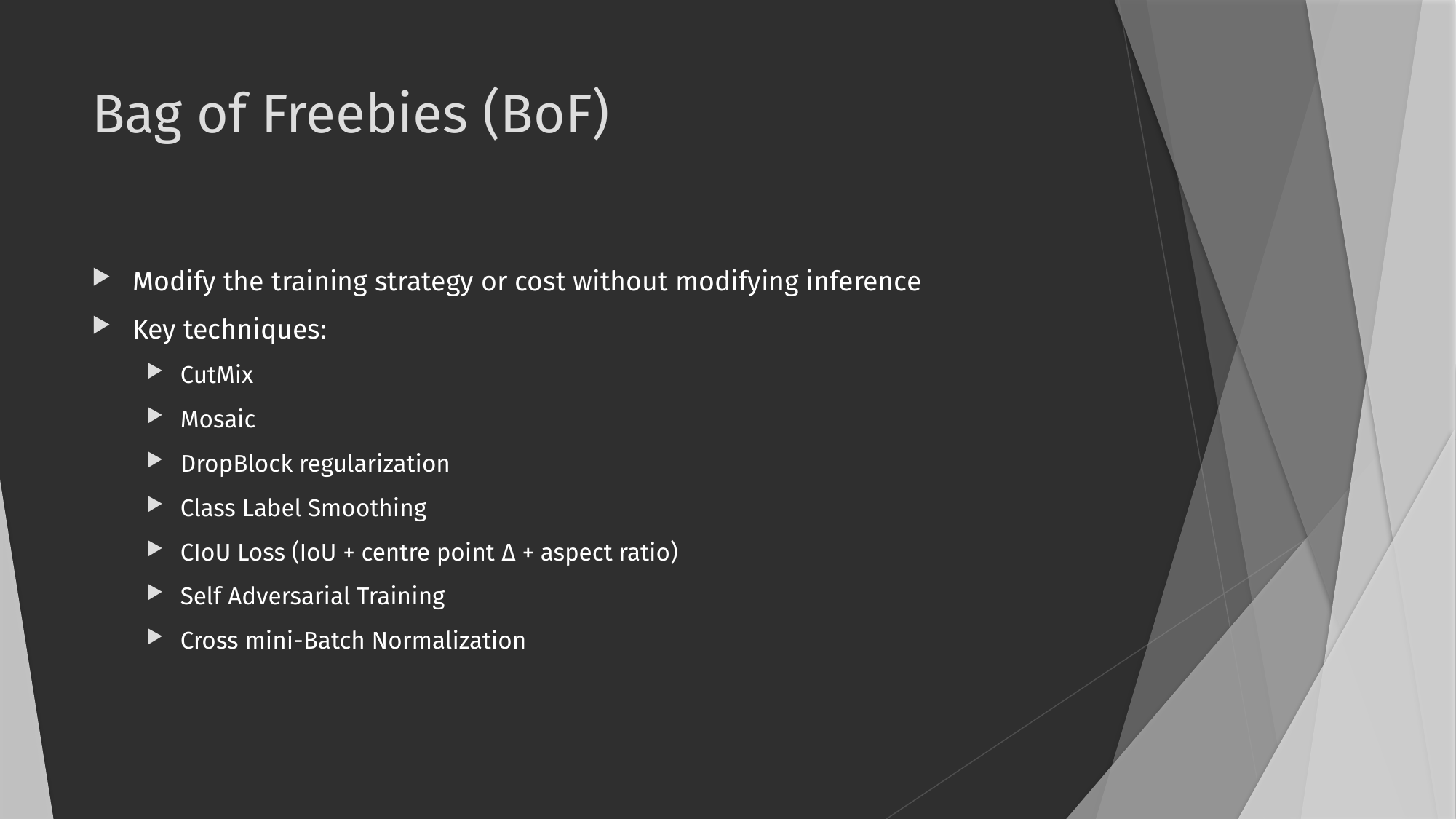

# Bag of Freebies (BoF)
Modify the training strategy or cost without modifying inference
Key techniques:
CutMix
Mosaic
DropBlock regularization
Class Label Smoothing
CIoU Loss (IoU + centre point Δ + aspect ratio)
Self Adversarial Training
Cross mini-Batch Normalization